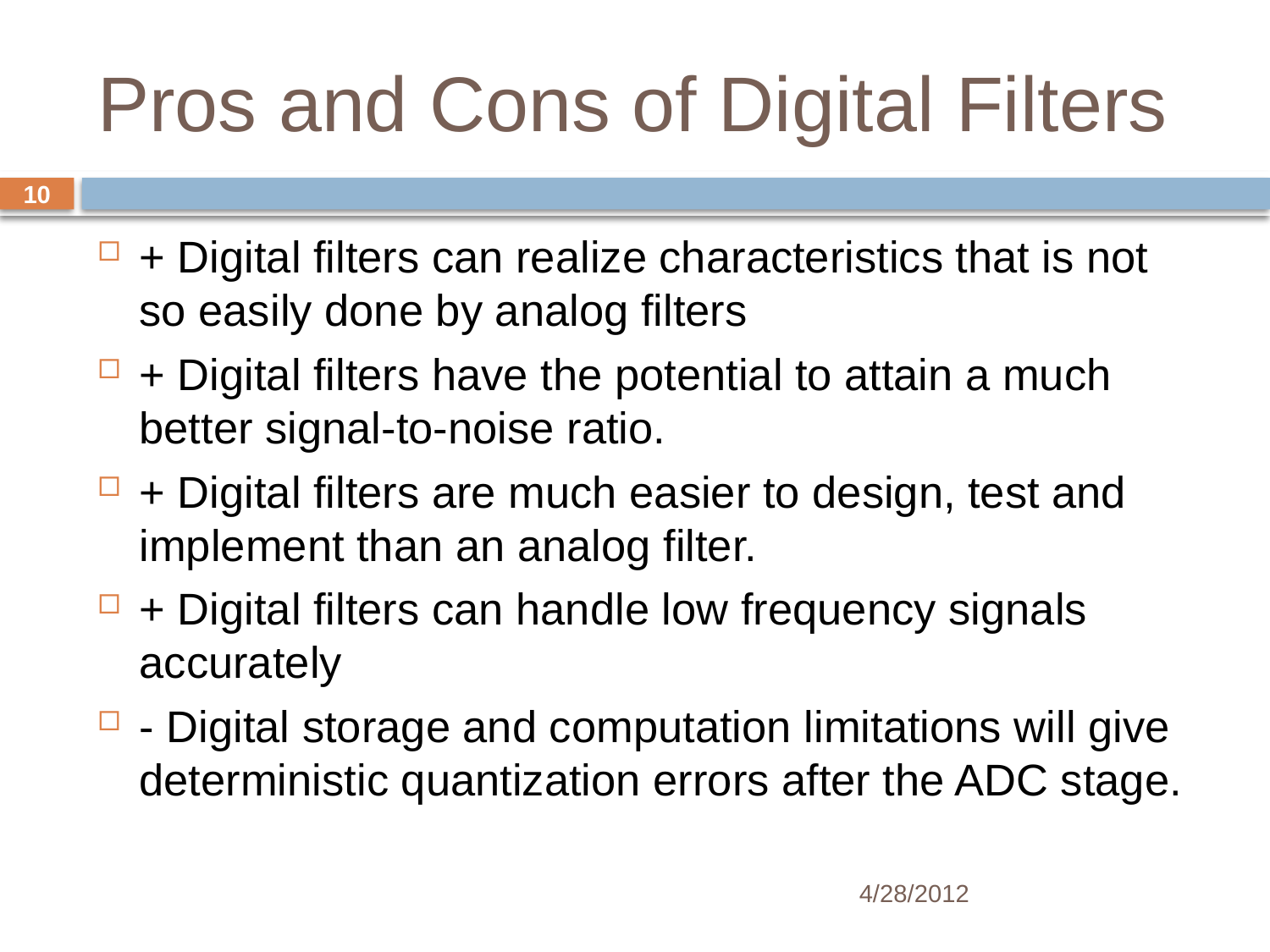

# Pros and Cons of Digital Filters
10
+ Digital filters can realize characteristics that is not so easily done by analog filters
+ Digital filters have the potential to attain a much better signal-to-noise ratio.
+ Digital filters are much easier to design, test and implement than an analog filter.
+ Digital filters can handle low frequency signals accurately
- Digital storage and computation limitations will give deterministic quantization errors after the ADC stage.

4/28/2012